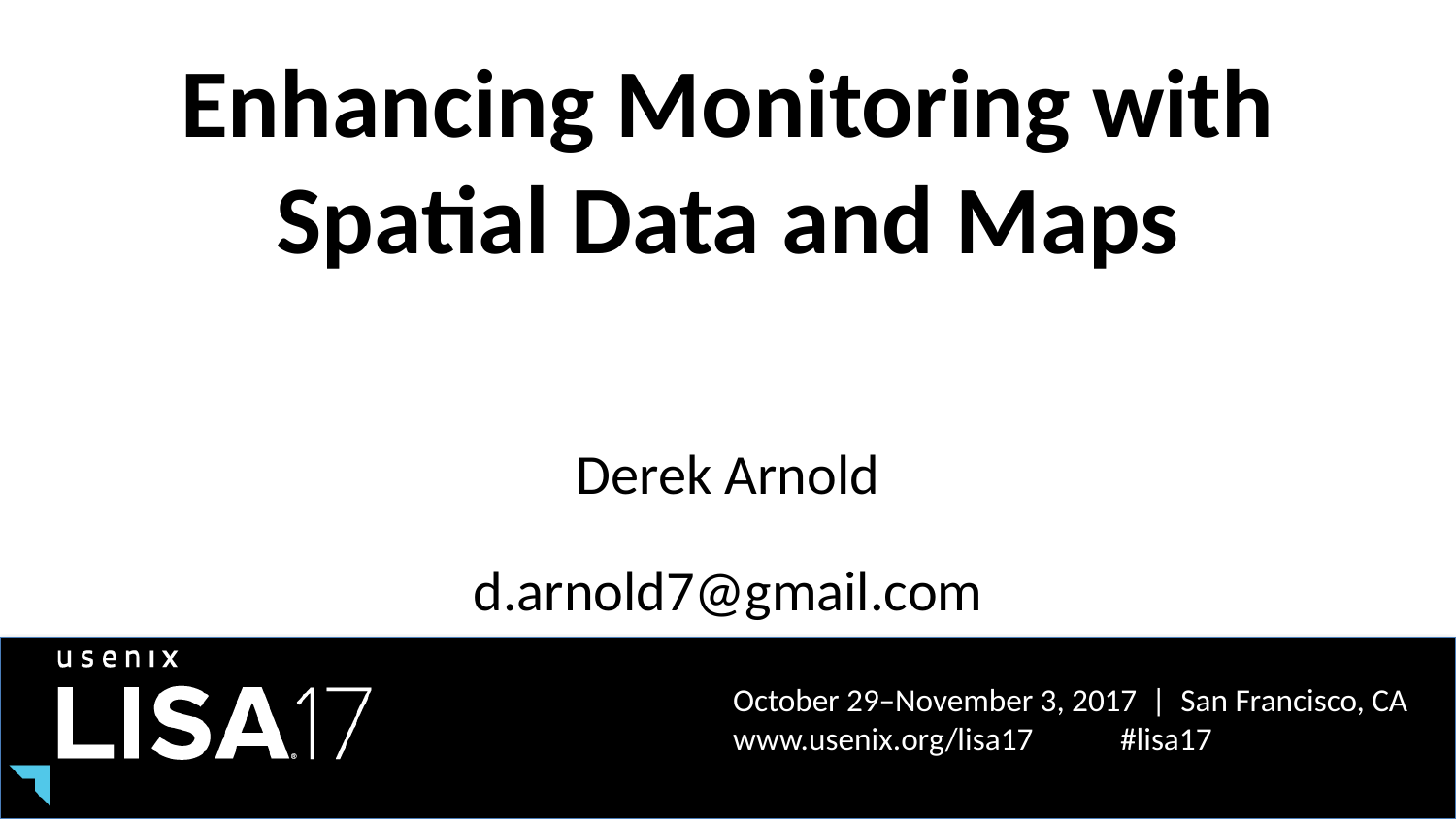

# Enhancing Monitoring with Spatial Data and Maps
Derek Arnold
d.arnold7@gmail.com